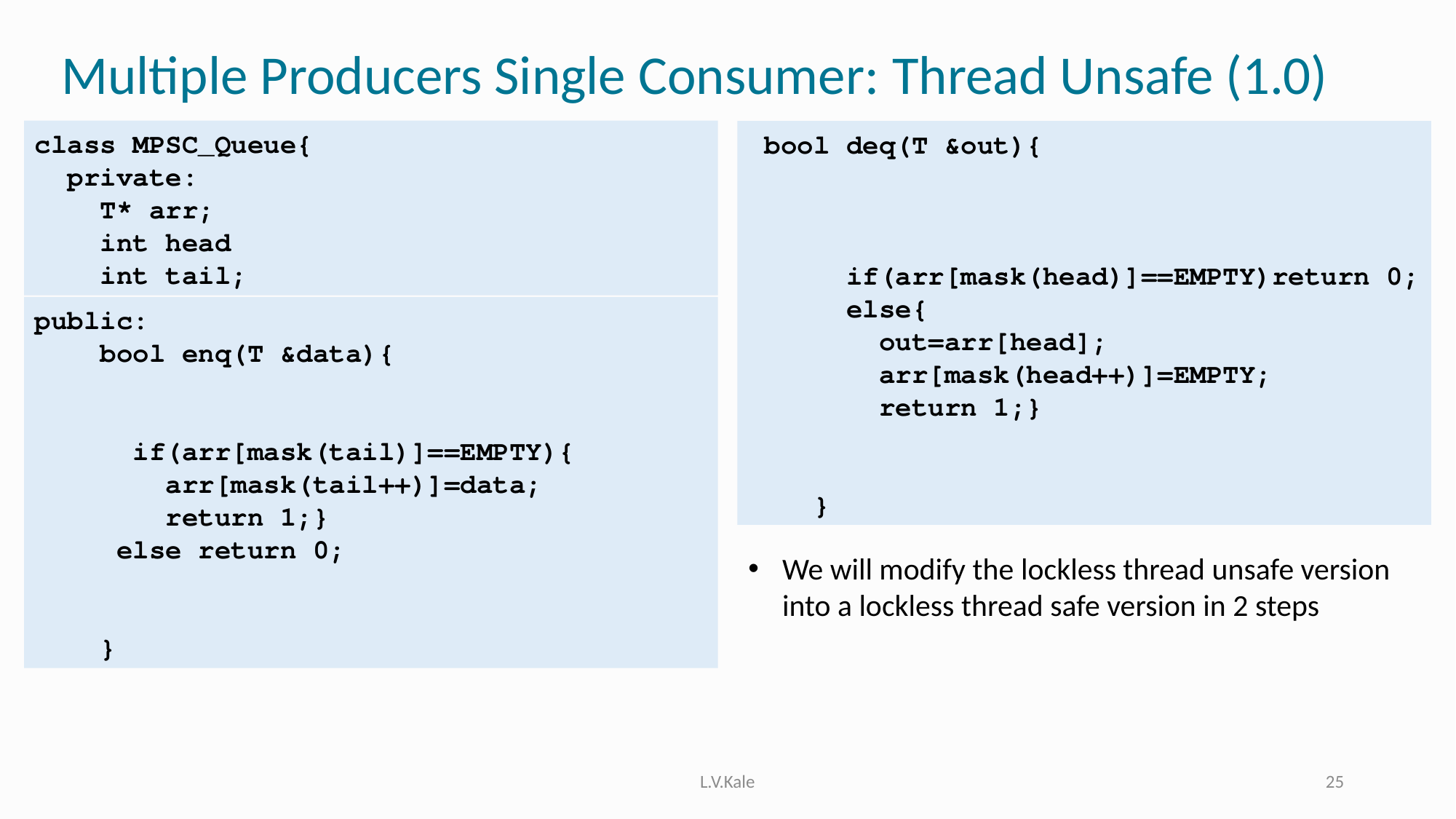

# Multiple Producers Single Consumer: Thread Unsafe (1.0)
class MPSC_Queue{
  private:
    T* arr;
    int head
    int tail;
 bool deq(T &out){

      if(arr[mask(head)]==EMPTY)return 0;
      else{
        out=arr[head];
        arr[mask(head++)]=EMPTY;
        return 1;}

    }
public:
    bool enq(T &data){

      if(arr[mask(tail)]==EMPTY){
        arr[mask(tail++)]=data;
        return 1;}
     else return 0;

    }
We will modify the lockless thread unsafe version into a lockless thread safe version in 2 steps
L.V.Kale
25